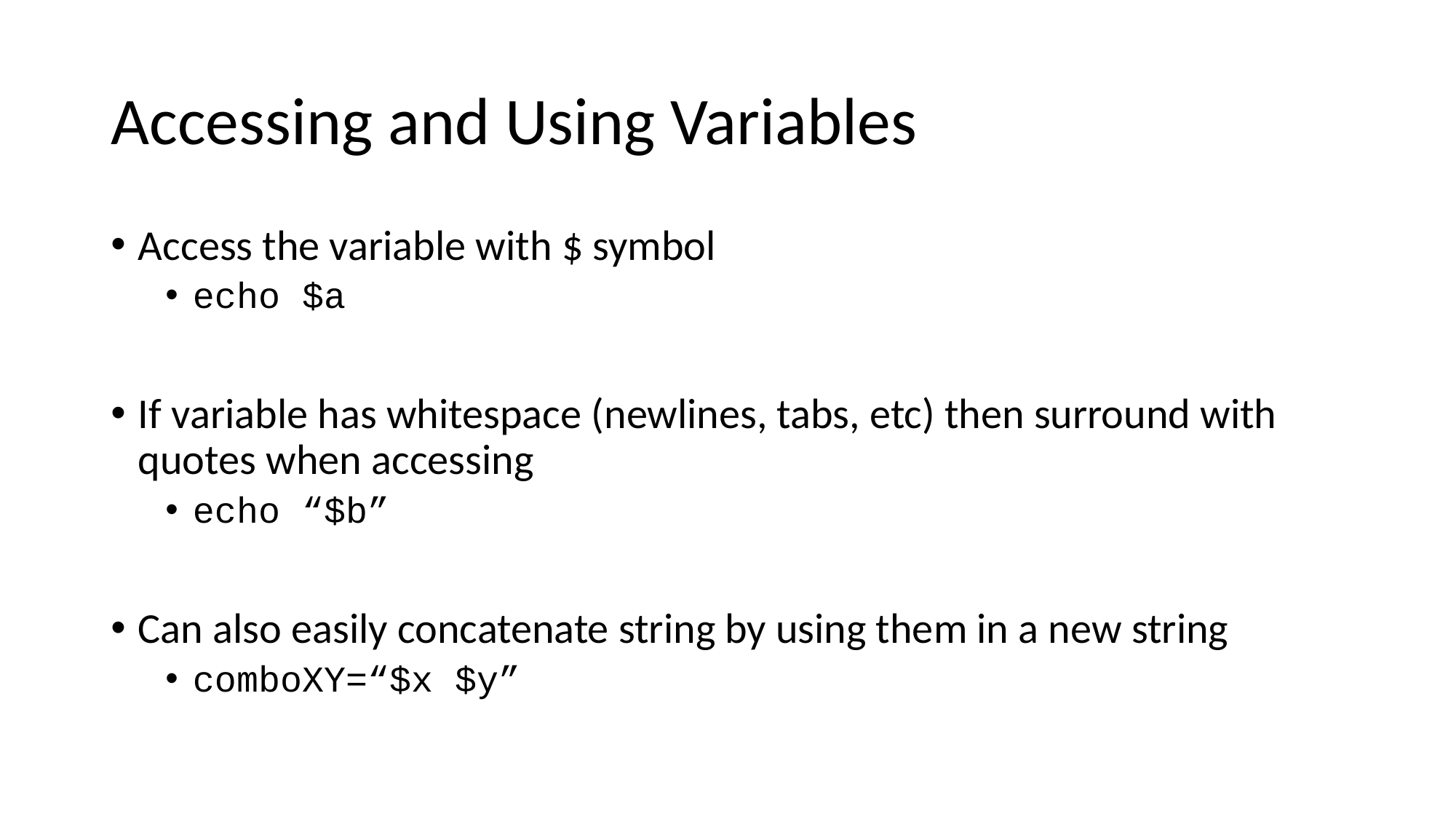

# Accessing and Using Variables
Access the variable with $ symbol
echo $a

If variable has whitespace (newlines, tabs, etc) then surround with quotes when accessing
echo “$b”

Can also easily concatenate string by using them in a new string
comboXY=“$x $y”